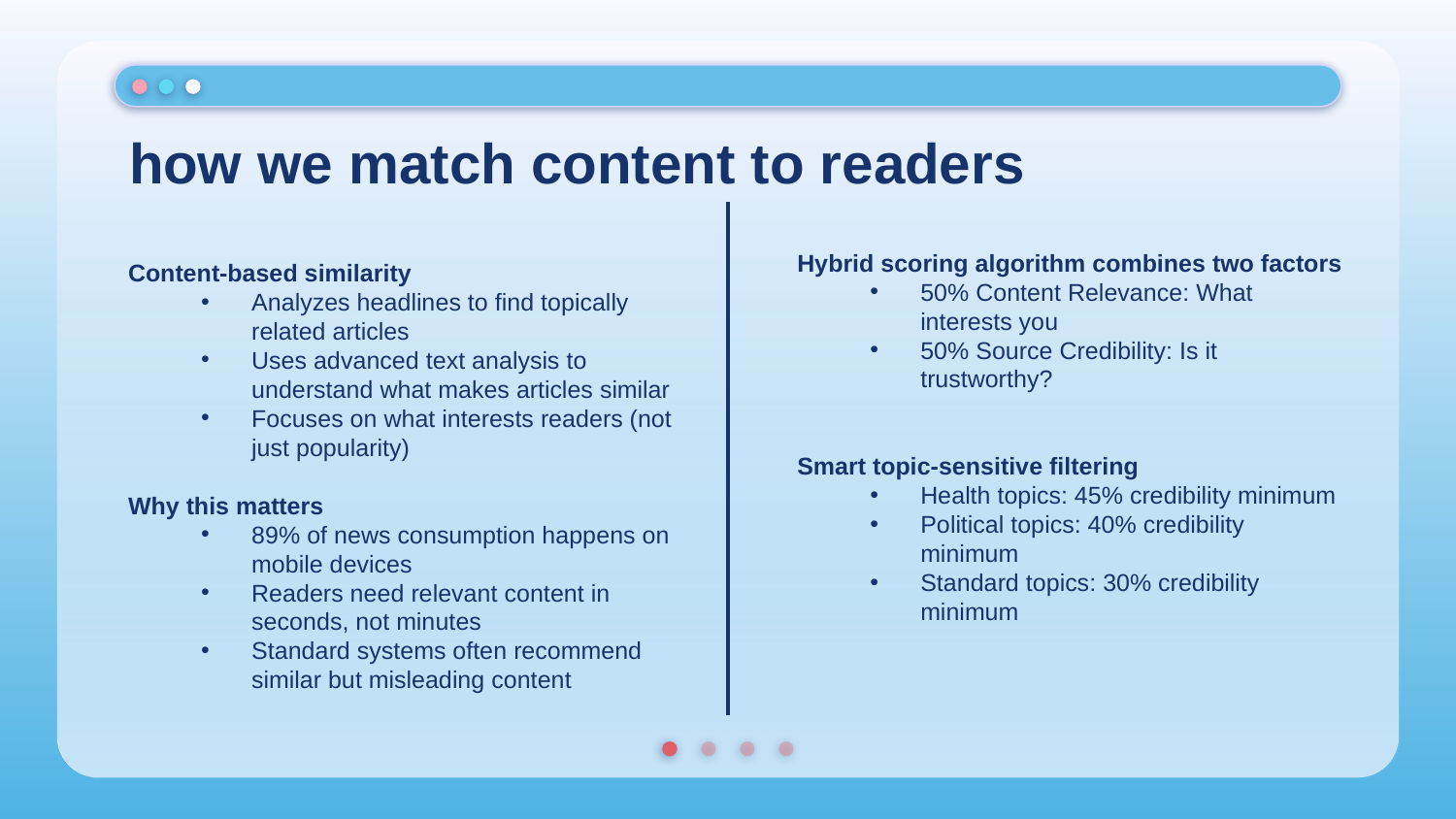

# how we match content to readers
Content-based similarity
Analyzes headlines to find topically related articles
Uses advanced text analysis to understand what makes articles similar
Focuses on what interests readers (not just popularity)

Why this matters
89% of news consumption happens on mobile devices
Readers need relevant content in seconds, not minutes
Standard systems often recommend similar but misleading content
Hybrid scoring algorithm combines two factors
50% Content Relevance: What interests you
50% Source Credibility: Is it trustworthy?

Smart topic-sensitive filtering
Health topics: 45% credibility minimum
Political topics: 40% credibility minimum
Standard topics: 30% credibility minimum